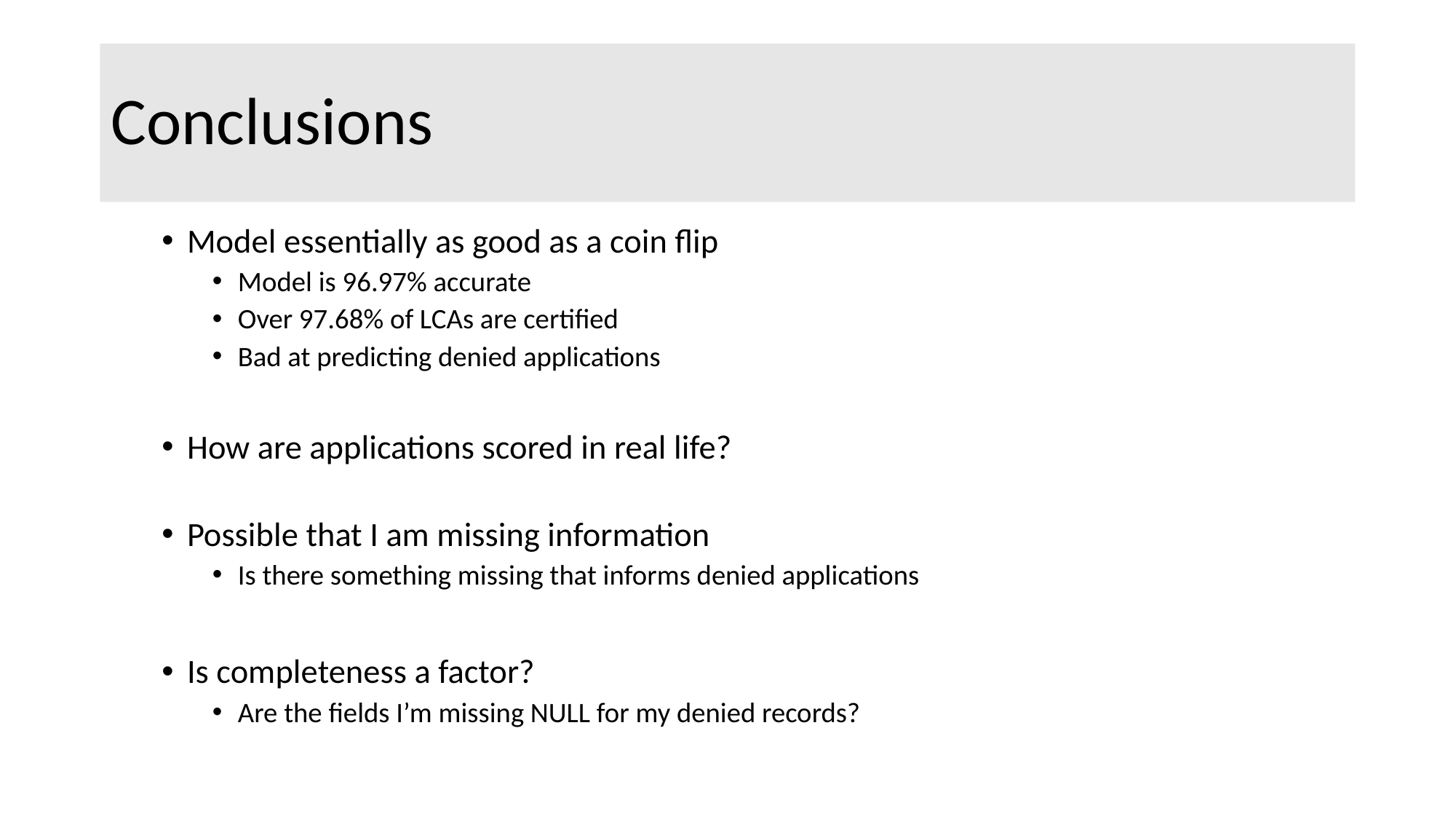

# Conclusions
Model essentially as good as a coin flip
Model is 96.97% accurate
Over 97.68% of LCAs are certified
Bad at predicting denied applications

How are applications scored in real life?

Possible that I am missing information
Is there something missing that informs denied applications

Is completeness a factor?
Are the fields I’m missing NULL for my denied records?